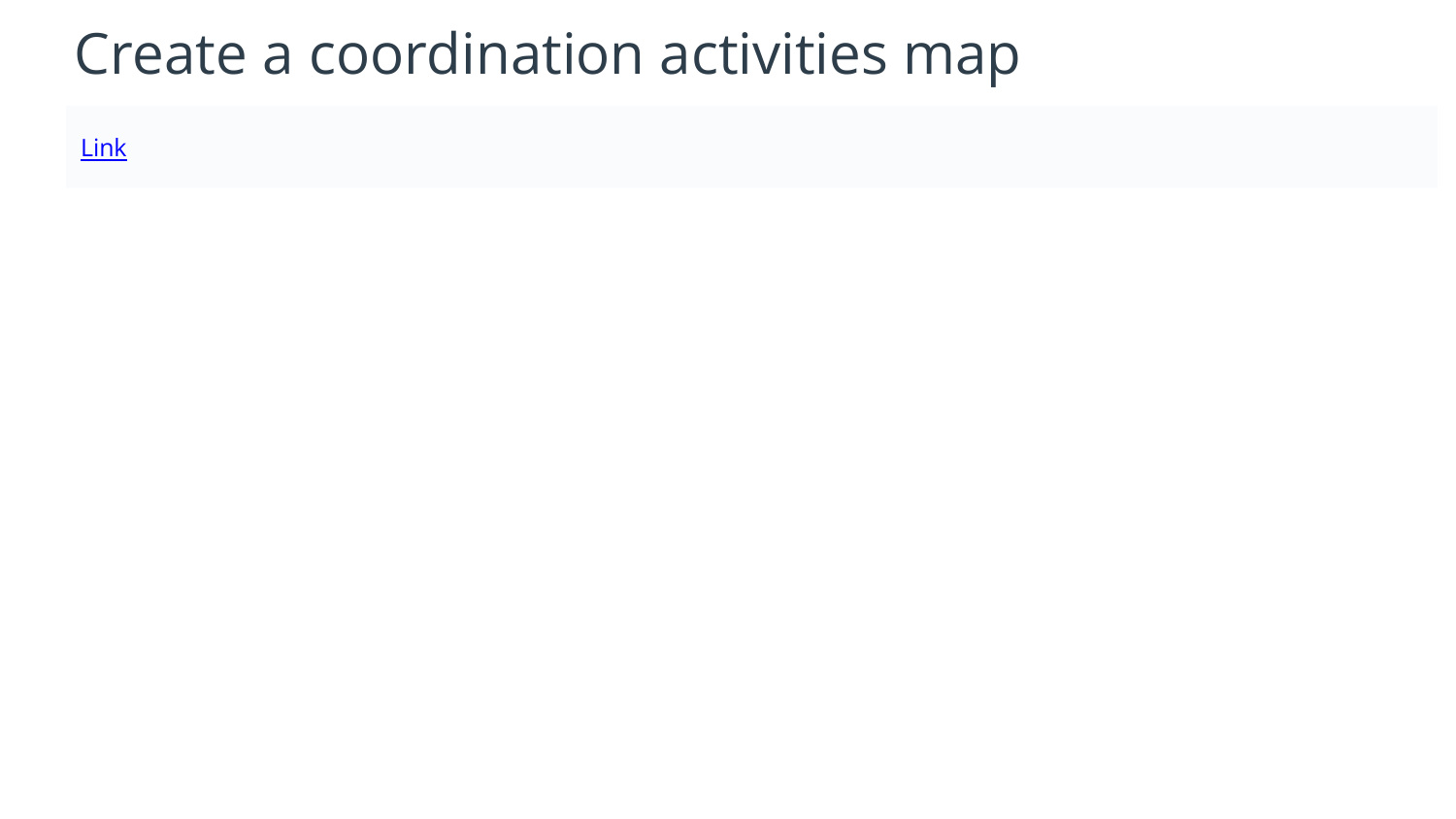

# Create a coordination activities map
Link